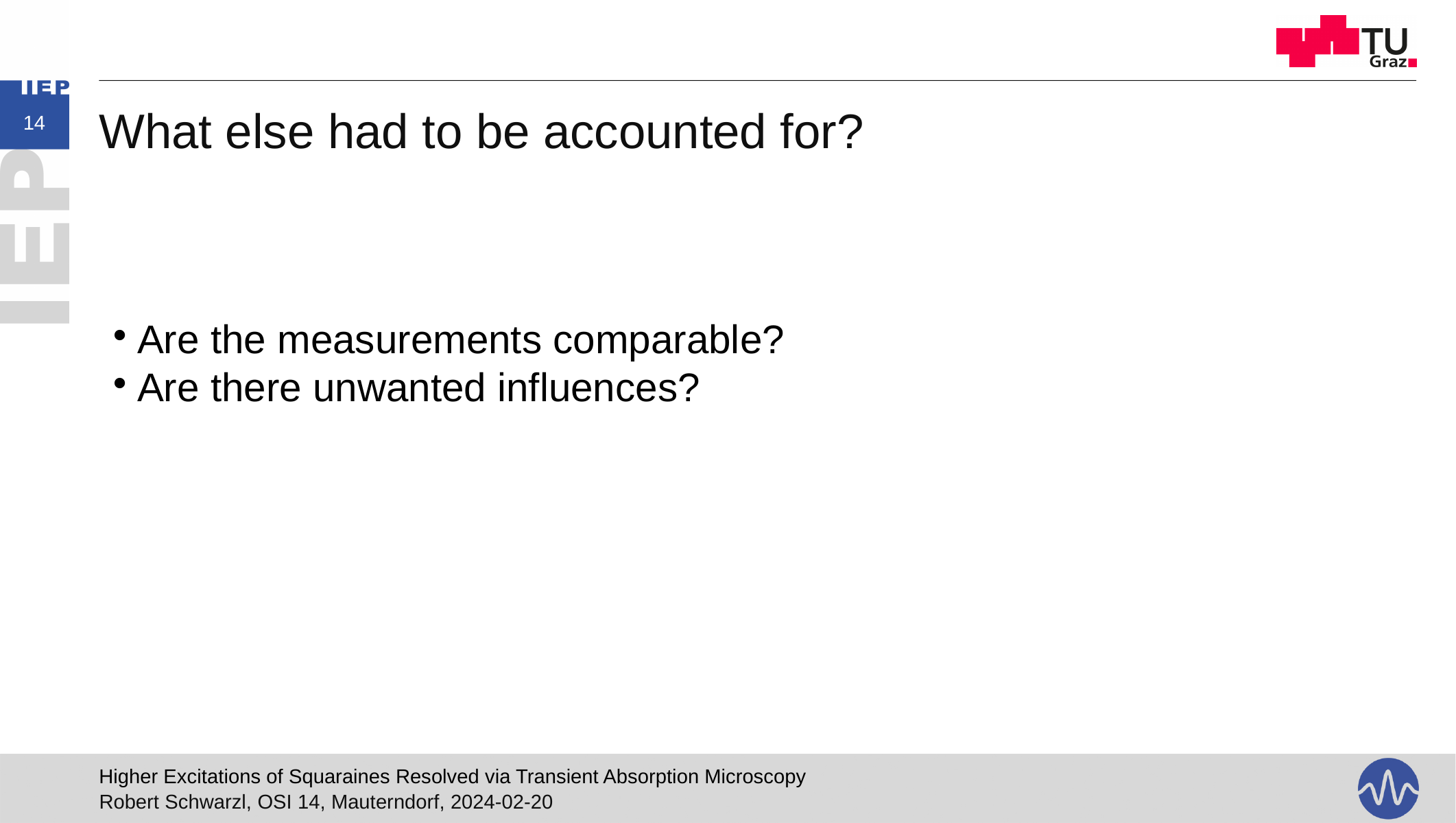

14
# What else had to be accounted for?
Are the measurements comparable?
Are there unwanted influences?
Higher Excitations of Squaraines Resolved via Transient Absorption Microscopy
Robert Schwarzl, OSI 14, Mauterndorf, 2024-02-20